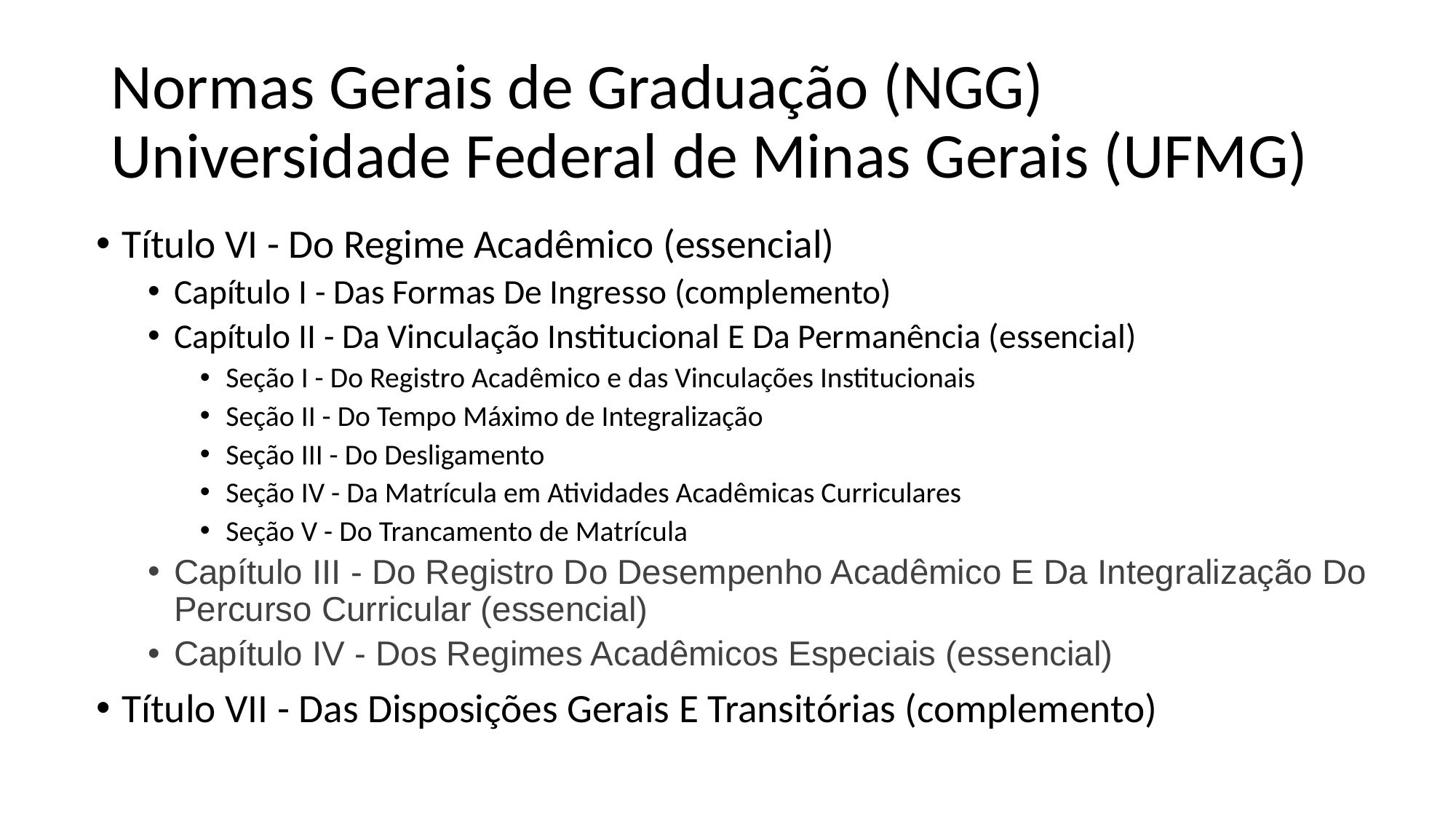

# Normas Gerais de Graduação (NGG) Universidade Federal de Minas Gerais (UFMG)
Título VI - Do Regime Acadêmico (essencial)
Capítulo I - Das Formas De Ingresso (complemento)
Capítulo II - Da Vinculação Institucional E Da Permanência (essencial)
Seção I - Do Registro Acadêmico e das Vinculações Institucionais
Seção II - Do Tempo Máximo de Integralização
Seção III - Do Desligamento
Seção IV - Da Matrícula em Atividades Acadêmicas Curriculares
Seção V - Do Trancamento de Matrícula
Capítulo III - Do Registro Do Desempenho Acadêmico E Da Integralização Do Percurso Curricular (essencial)
Capítulo IV - Dos Regimes Acadêmicos Especiais (essencial)
Título VII - Das Disposições Gerais E Transitórias (complemento)